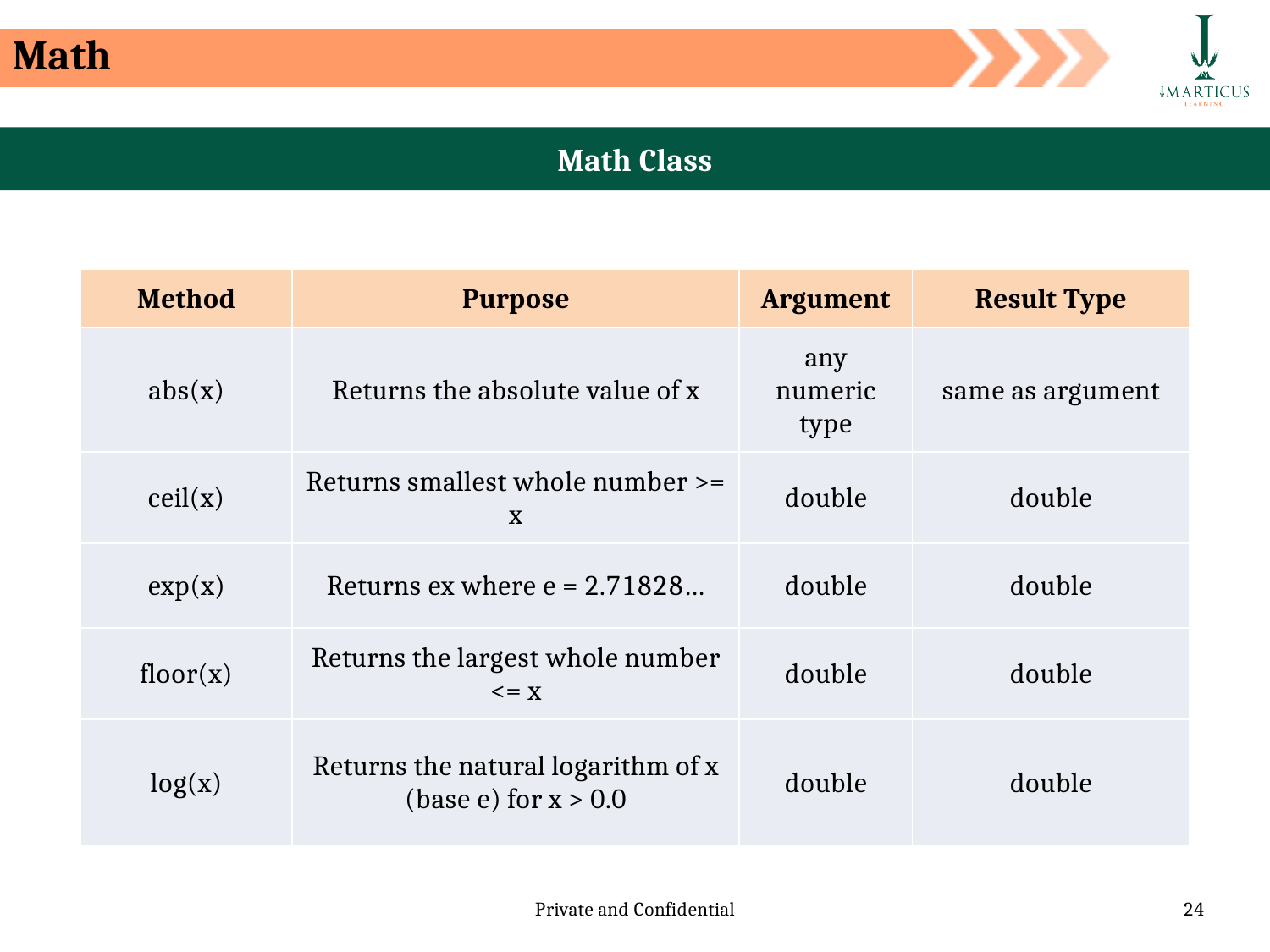

Math

Math Class
| Method | Purpose | Argument | Result Type |
| --- | --- | --- | --- |
| abs(x) | Returns the absolute value of x | any numeric type | same as argument |
| ceil(x) | Returns smallest whole number >= x | double | double |
| exp(x) | Returns ex where e = 2.71828… | double | double |
| floor(x) | Returns the largest whole number <= x | double | double |
| log(x) | Returns the natural logarithm of x (base e) for x > 0.0 | double | double |